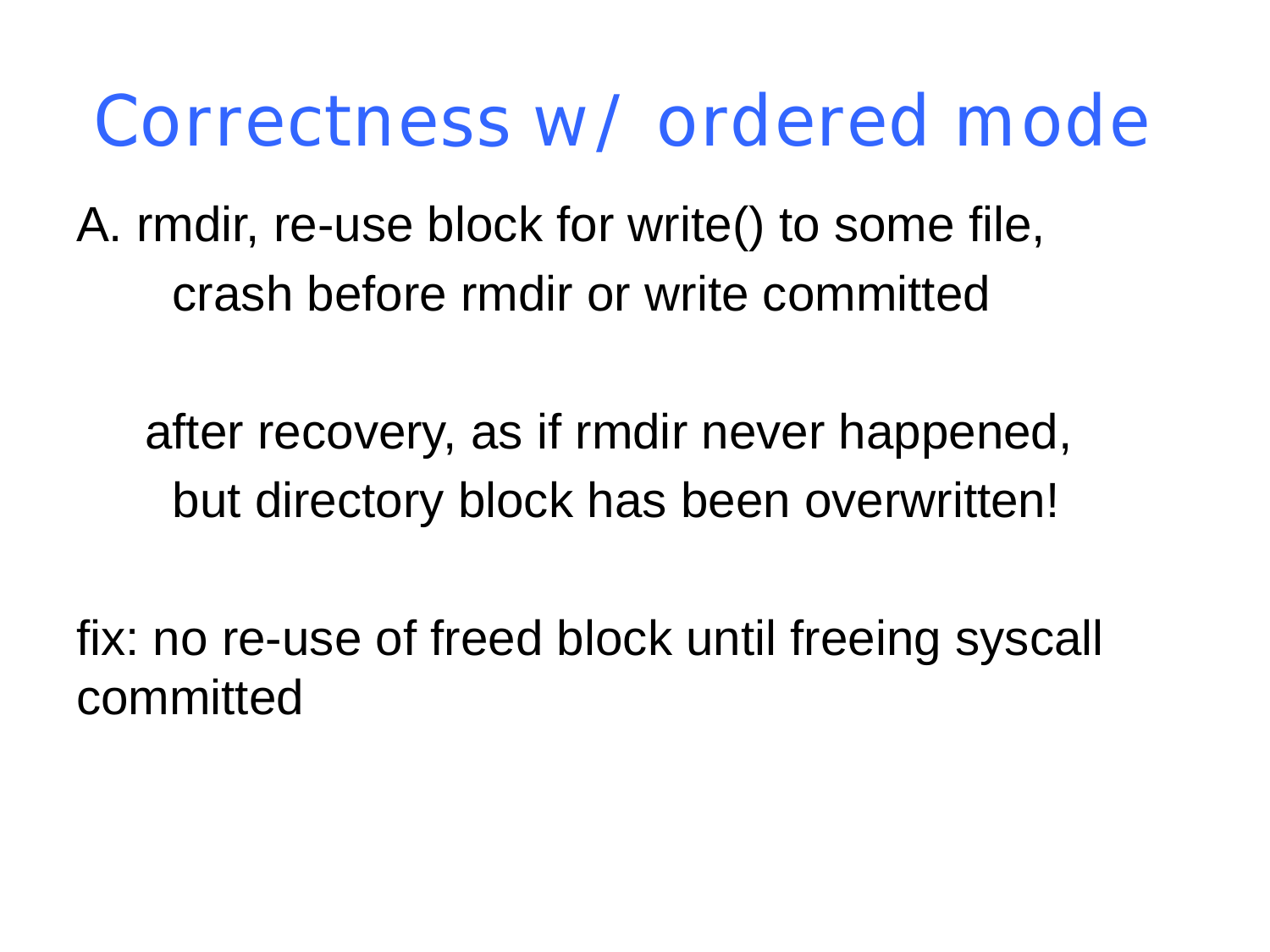

# Correctness w/ ordered mode
A. rmdir, re-use block for write() to some file,
       crash before rmdir or write committed

     after recovery, as if rmdir never happened,
       but directory block has been overwritten!

fix: no re-use of freed block until freeing syscall committed